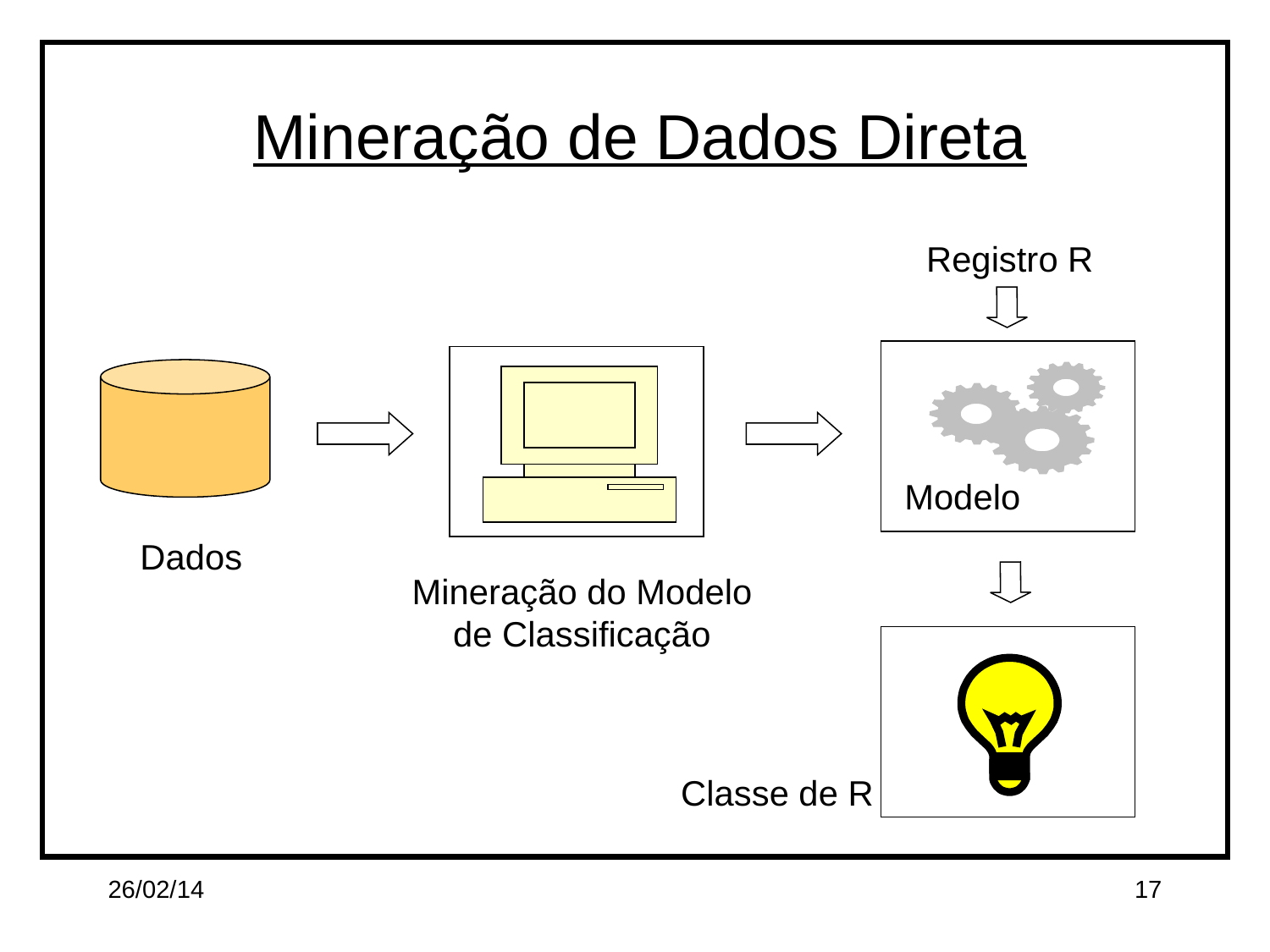

Mineração de Dados Direta
Registro R

Modelo
Dados

Mineração do Modelo
de Classificação

Classe de R
26/02/14
17